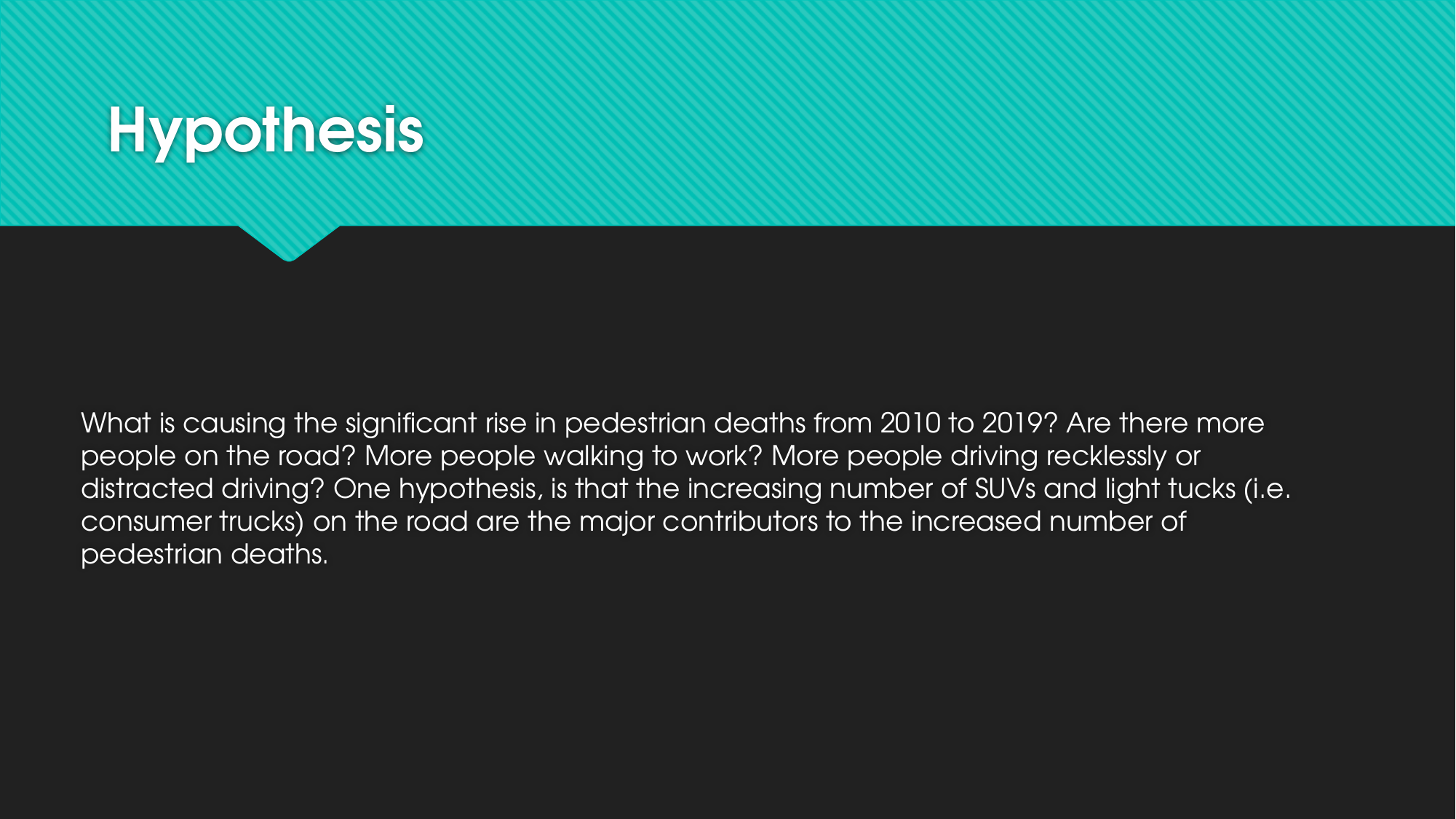

# Hypothesis
What is causing the significant rise in pedestrian deaths from 2010 to 2019? Are there more people on the road? More people walking to work? More people driving recklessly or distracted driving? One hypothesis, is that the increasing number of SUVs and light tucks (i.e. consumer trucks) on the road are the major contributors to the increased number of pedestrian deaths.